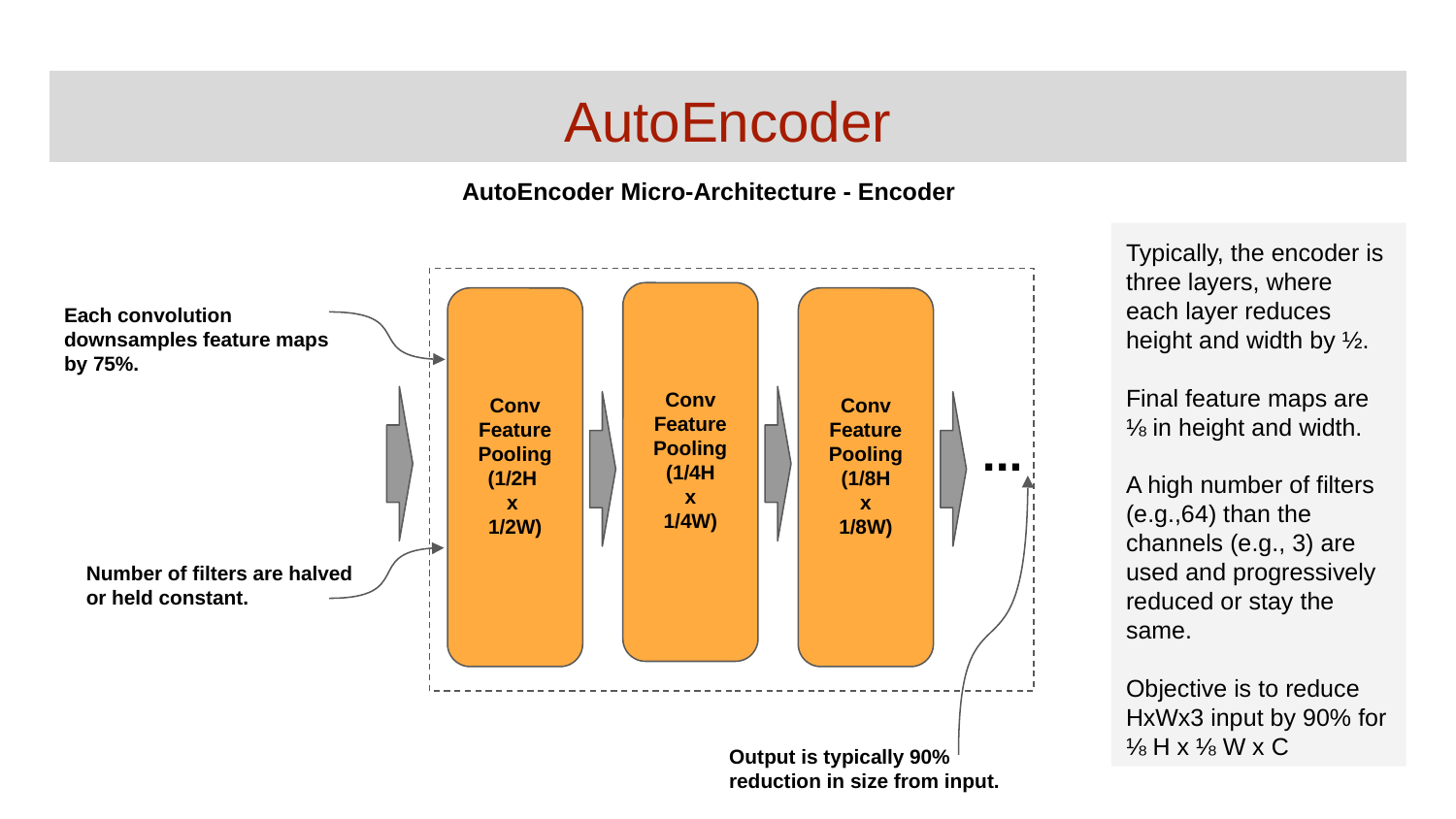

# AutoEncoder
AutoEncoder Micro-Architecture - Encoder
Typically, the encoder is three layers, where each layer reduces height and width by ½.

Final feature maps are ⅛ in height and width.

A high number of filters (e.g.,64) than the channels (e.g., 3) are used and progressively reduced or stay the same.

Objective is to reduce HxWx3 input by 90% for ⅛ H x ⅛ W x C

Conv
Feature
Pooling
(1/4H
x
1/4W)

Each convolution downsamples feature maps by 75%.
Conv
Feature
Pooling
(1/2H
x
1/2W)

Conv
Feature
Pooling
(1/8H
x
1/8W)

...

Number of filters are halved or held constant.
Output is typically 90% reduction in size from input.